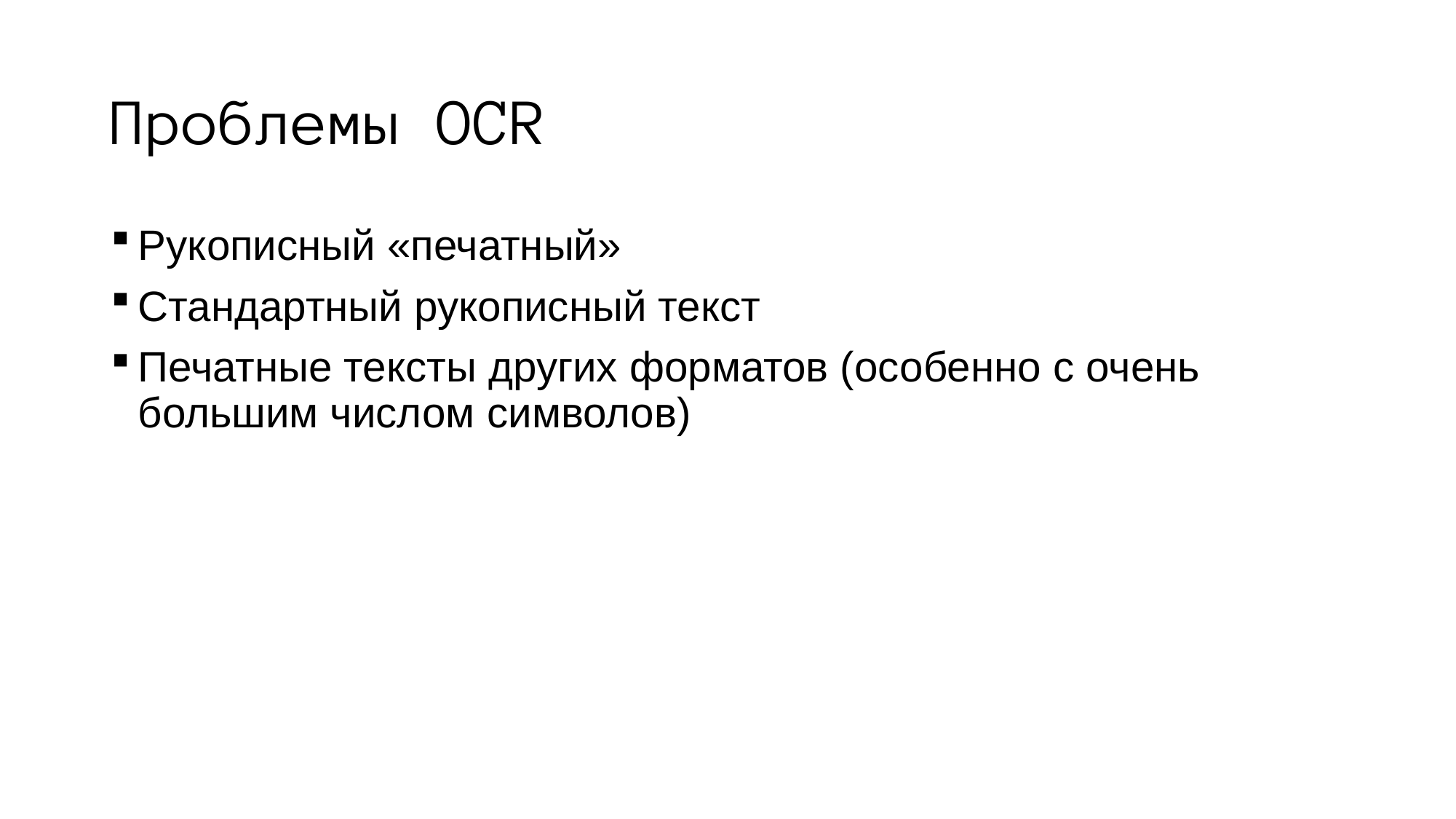

# Проблемы OCR
Рукописный «печатный»
Стандартный рукописный текст
Печатные тексты других форматов (особенно с очень большим числом символов)